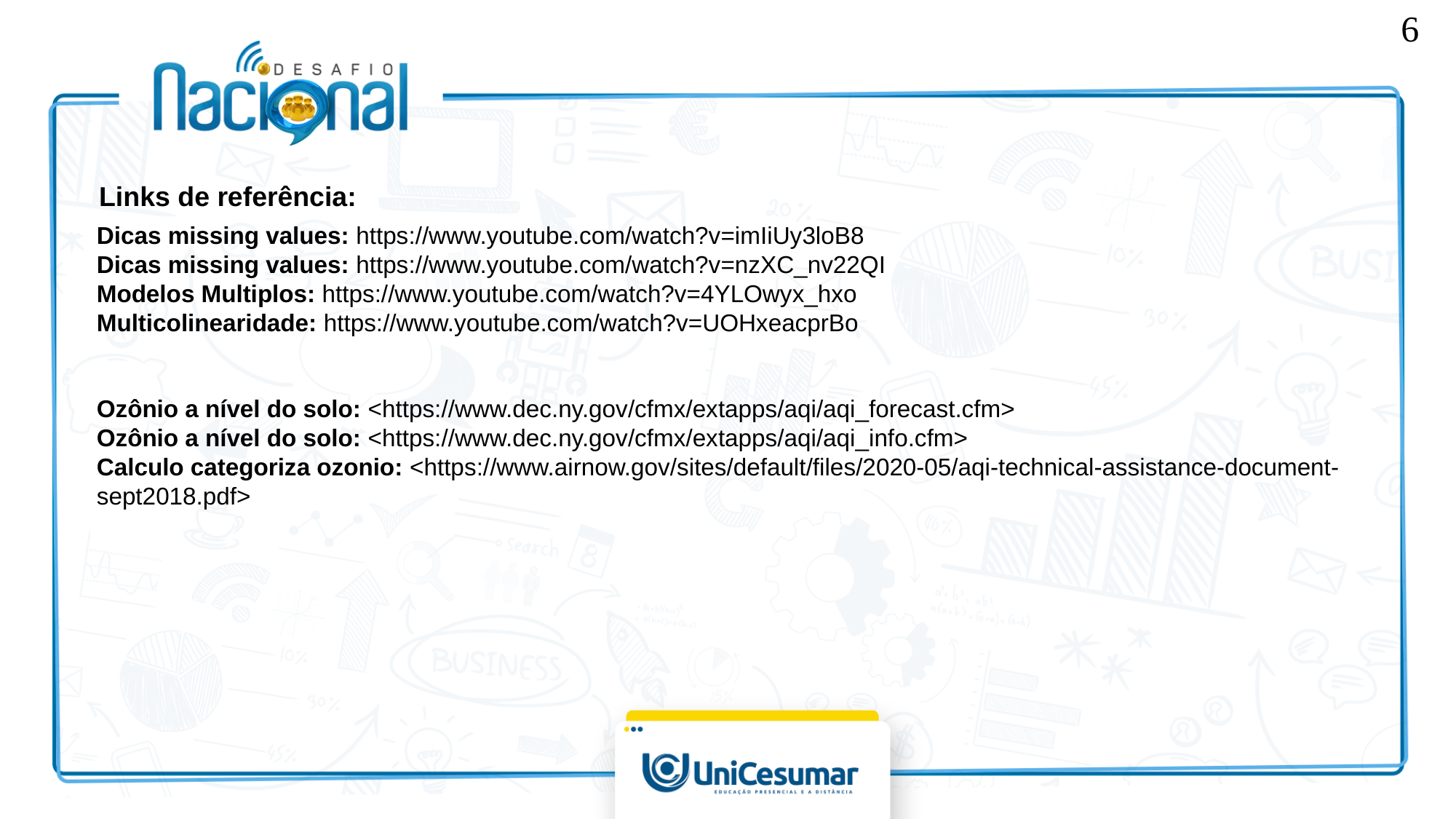

6
Links de referência:
Dicas missing values: https://www.youtube.com/watch?v=imIiUy3loB8
Dicas missing values: https://www.youtube.com/watch?v=nzXC_nv22QI
Modelos Multiplos: https://www.youtube.com/watch?v=4YLOwyx_hxo
Multicolinearidade: https://www.youtube.com/watch?v=UOHxeacprBo

Ozônio a nível do solo: <https://www.dec.ny.gov/cfmx/extapps/aqi/aqi_forecast.cfm>
Ozônio a nível do solo: <https://www.dec.ny.gov/cfmx/extapps/aqi/aqi_info.cfm>
Calculo categoriza ozonio: <https://www.airnow.gov/sites/default/files/2020-05/aqi-technical-assistance-document-sept2018.pdf>